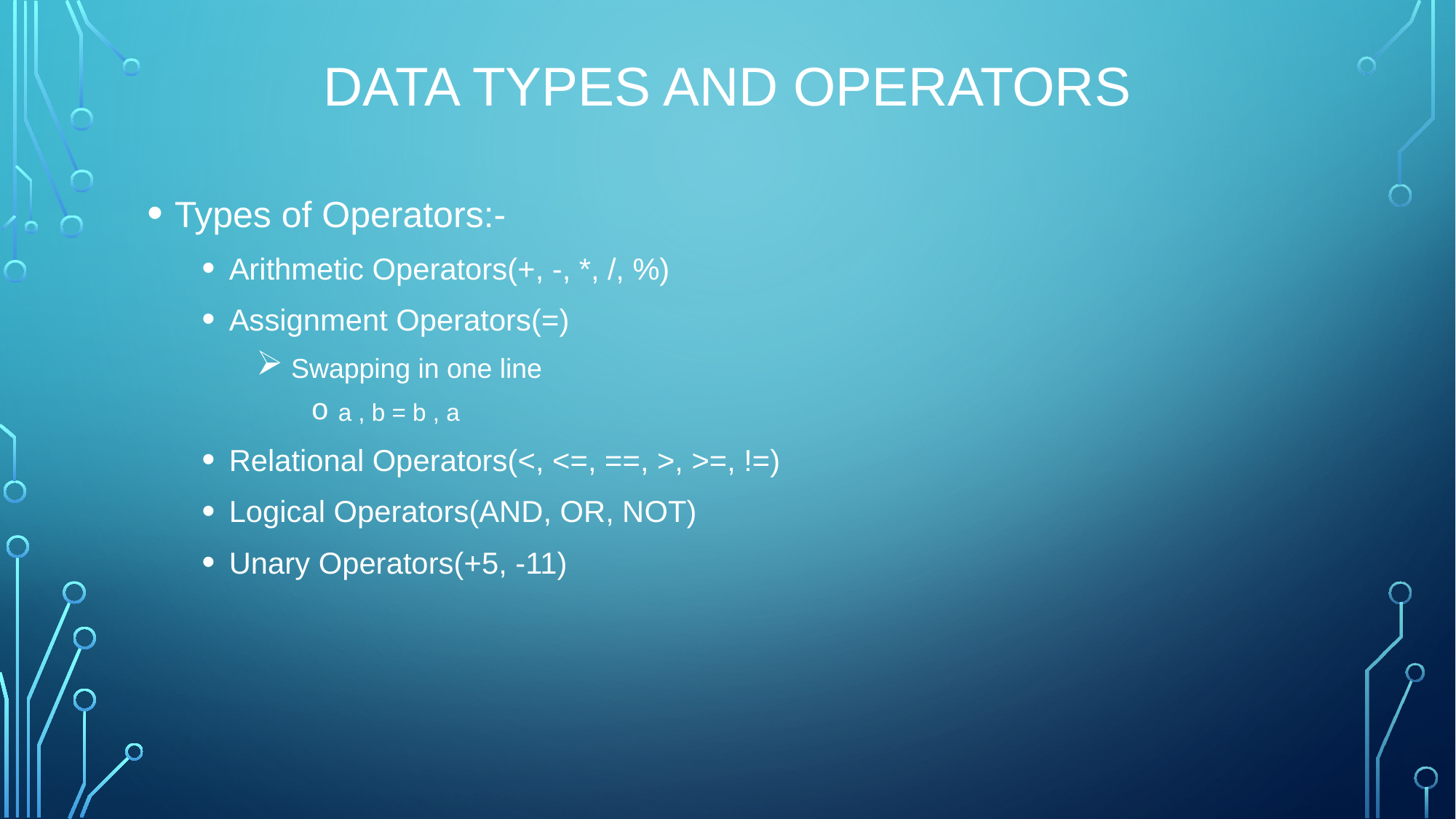

# Data types and operators
Types of Operators:-
Arithmetic Operators(+, -, *, /, %)
Assignment Operators(=)
 Swapping in one line
a , b = b , a
Relational Operators(<, <=, ==, >, >=, !=)
Logical Operators(AND, OR, NOT)
Unary Operators(+5, -11)